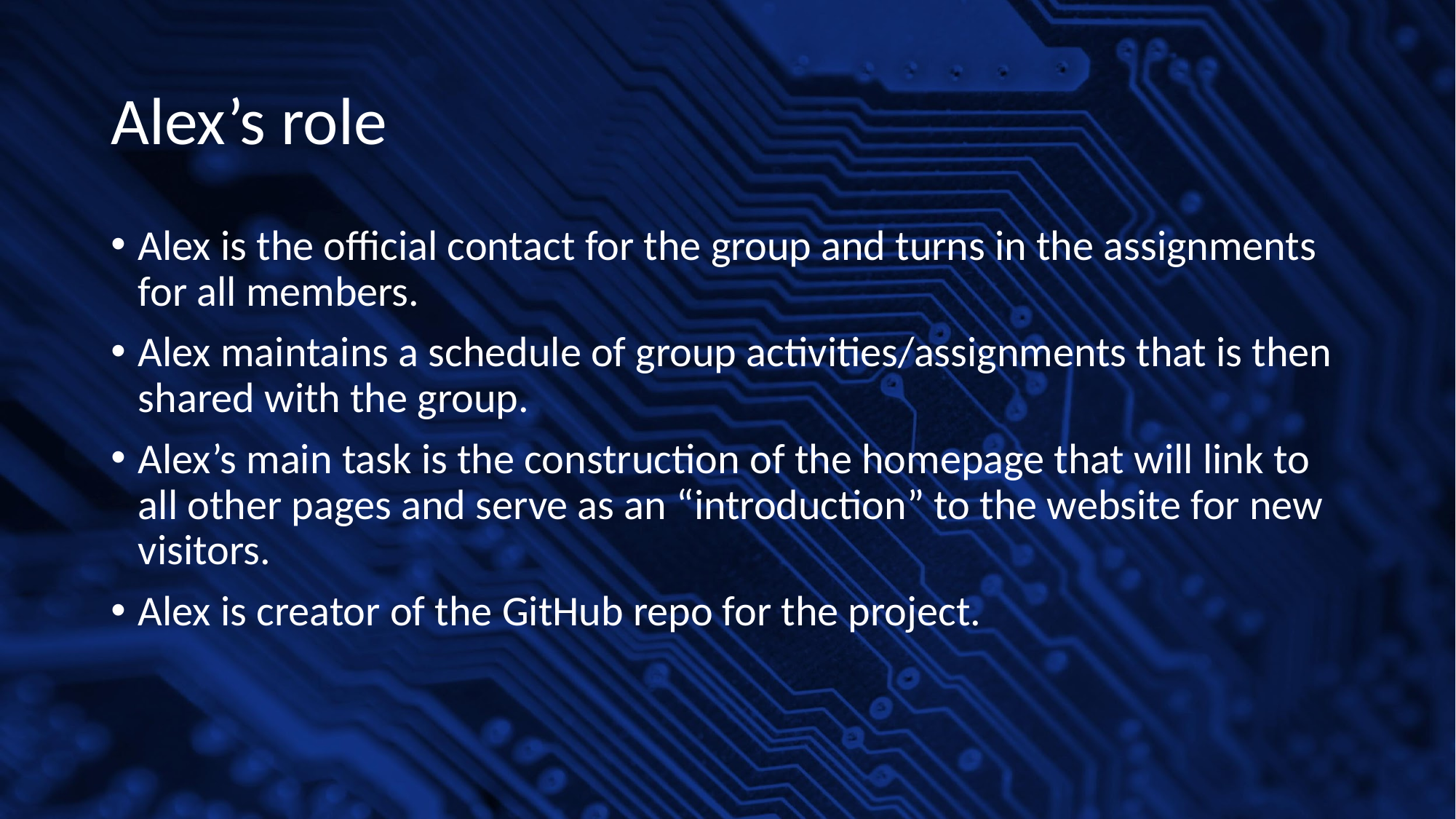

# Alex’s role
Alex is the official contact for the group and turns in the assignments for all members.
Alex maintains a schedule of group activities/assignments that is then shared with the group.
Alex’s main task is the construction of the homepage that will link to all other pages and serve as an “introduction” to the website for new visitors.
Alex is creator of the GitHub repo for the project.